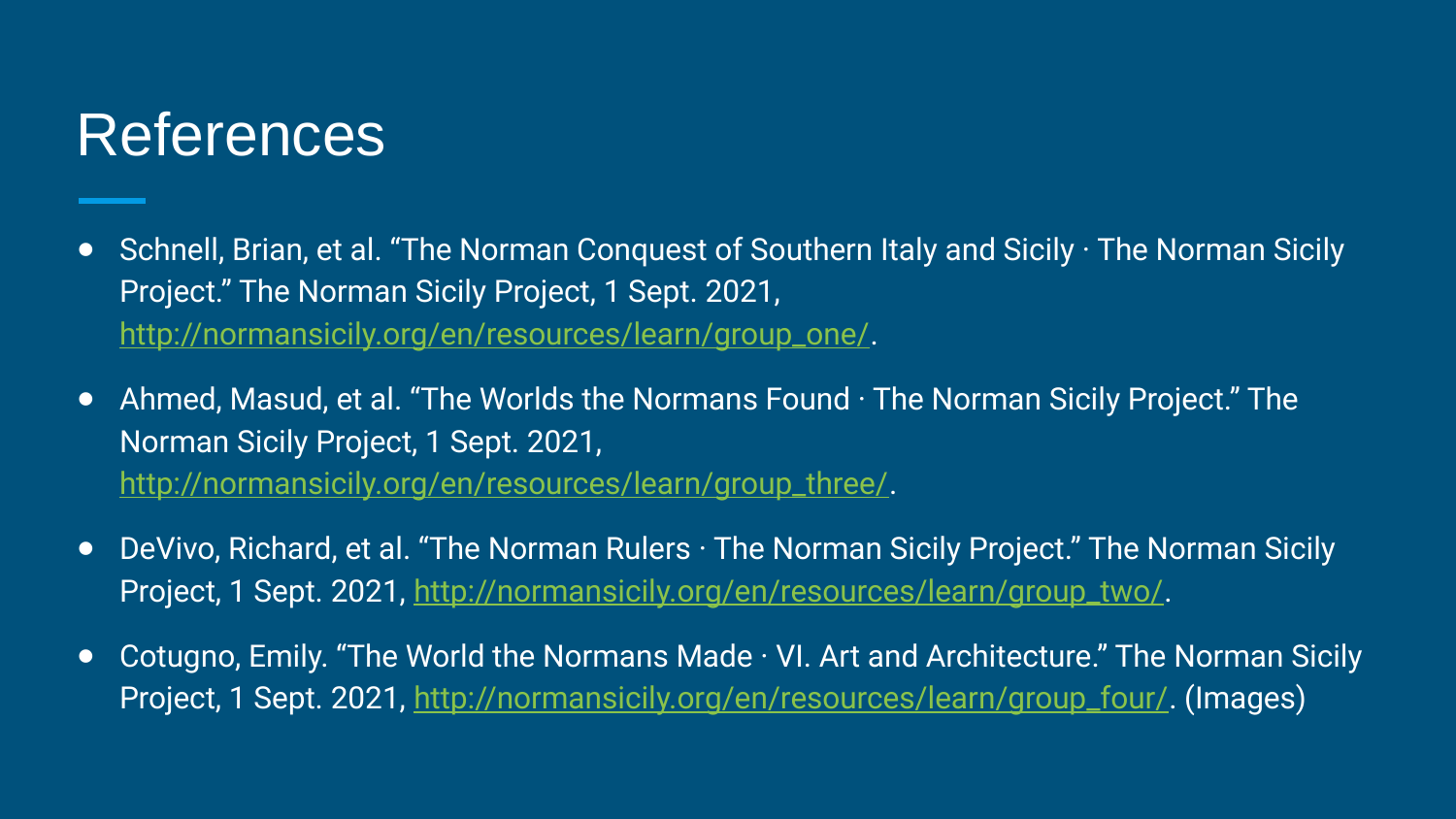

# References

Schnell, Brian, et al. “The Norman Conquest of Southern Italy and Sicily · The Norman Sicily Project.” The Norman Sicily Project, 1 Sept. 2021, http://normansicily.org/en/resources/learn/group_one/.
Ahmed, Masud, et al. “The Worlds the Normans Found · The Norman Sicily Project.” The Norman Sicily Project, 1 Sept. 2021, http://normansicily.org/en/resources/learn/group_three/.
DeVivo, Richard, et al. “The Norman Rulers · The Norman Sicily Project.” The Norman Sicily Project, 1 Sept. 2021, http://normansicily.org/en/resources/learn/group_two/.
Cotugno, Emily. “The World the Normans Made · VI. Art and Architecture.” The Norman Sicily Project, 1 Sept. 2021, http://normansicily.org/en/resources/learn/group_four/. (Images)